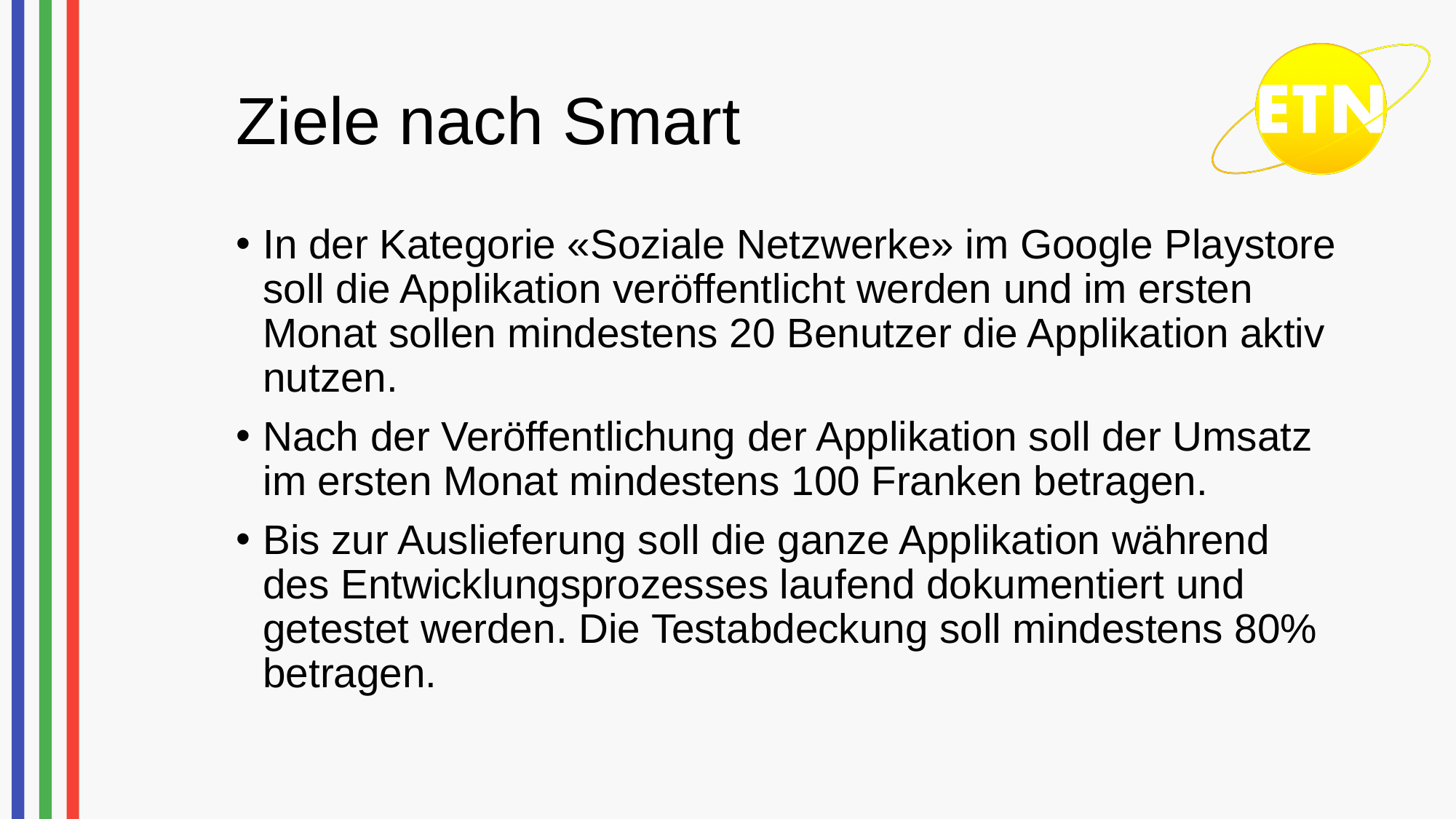

# Ziele nach Smart
In der Kategorie «Soziale Netzwerke» im Google Playstore soll die Applikation veröffentlicht werden und im ersten Monat sollen mindestens 20 Benutzer die Applikation aktiv nutzen.
Nach der Veröffentlichung der Applikation soll der Umsatz im ersten Monat mindestens 100 Franken betragen.
Bis zur Auslieferung soll die ganze Applikation während des Entwicklungsprozesses laufend dokumentiert und getestet werden. Die Testabdeckung soll mindestens 80% betragen.